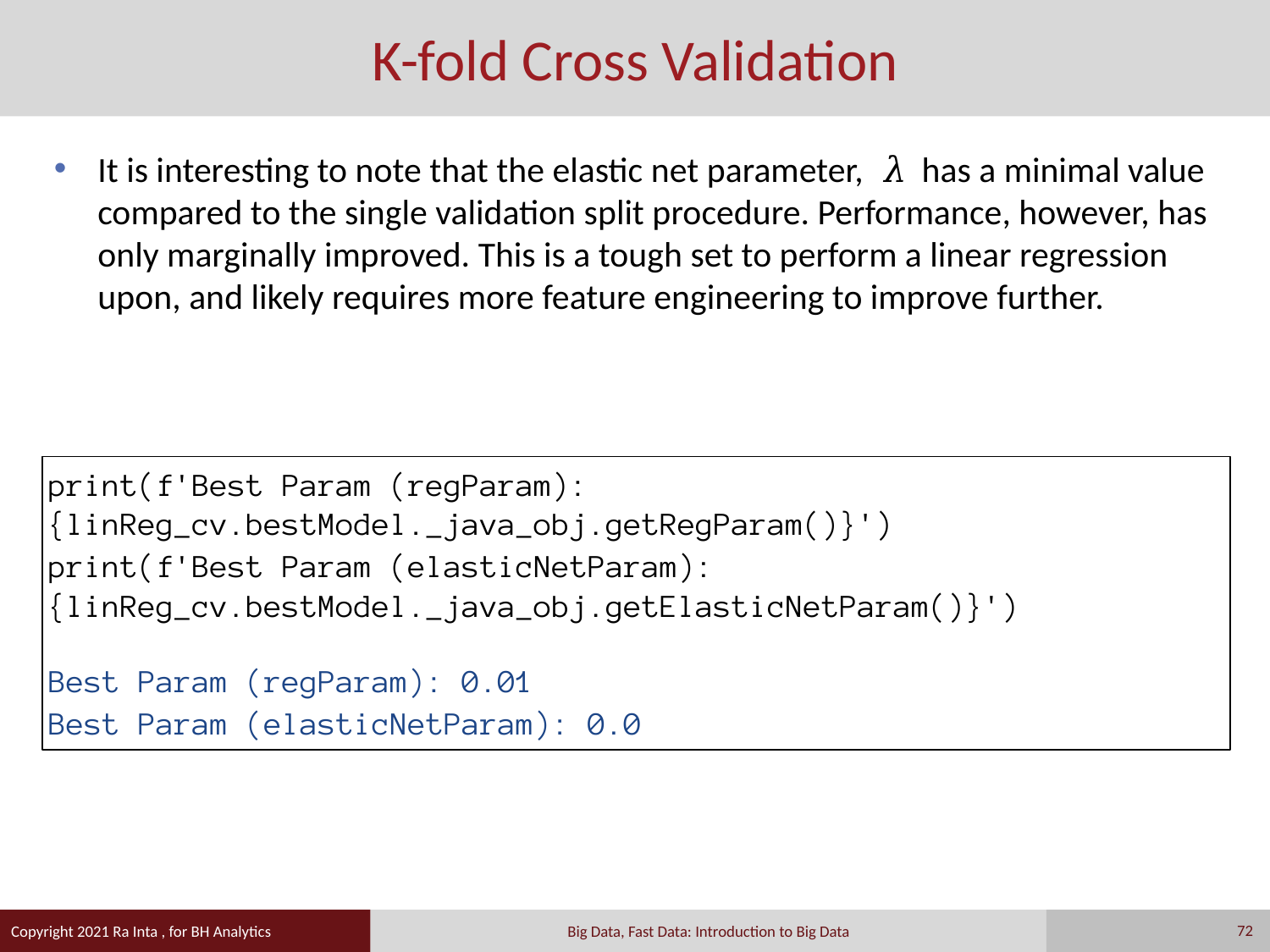

# K-fold Cross Validation
It is interesting to note that the elastic net parameter,  𝜆  has a minimal value compared to the single validation split procedure. Performance, however, has only marginally improved. This is a tough set to perform a linear regression upon, and likely requires more feature engineering to improve further.
print(f'Best Param (regParam): {linReg_cv.bestModel._java_obj.getRegParam()}')
print(f'Best Param (elasticNetParam): {linReg_cv.bestModel._java_obj.getElasticNetParam()}')

Best Param (regParam): 0.01
Best Param (elasticNetParam): 0.0
72